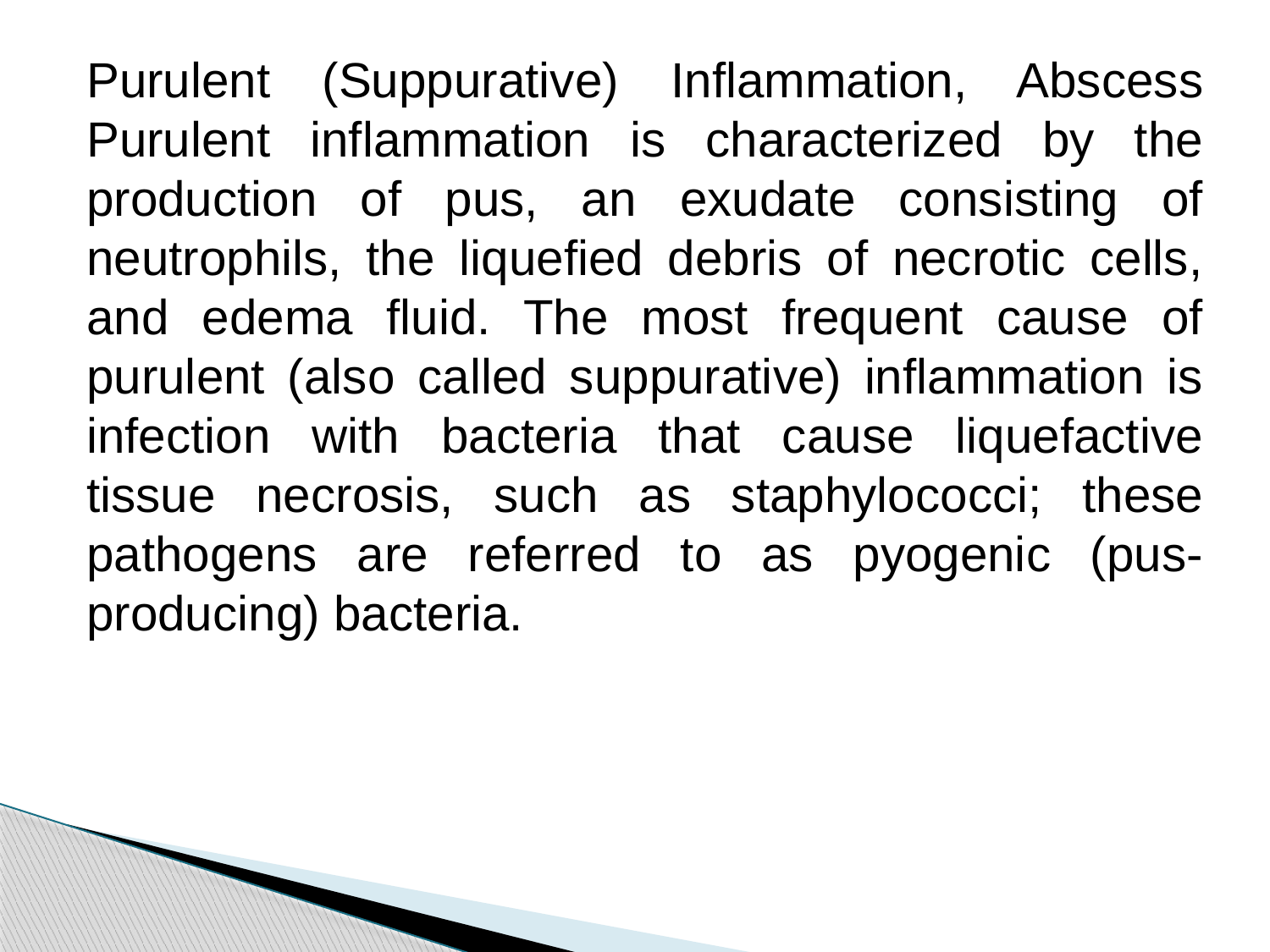

Purulent (Suppurative) Inflammation, Abscess Purulent inflammation is characterized by the production of pus, an exudate consisting of neutrophils, the liquefied debris of necrotic cells, and edema fluid. The most frequent cause of purulent (also called suppurative) inflammation is infection with bacteria that cause liquefactive tissue necrosis, such as staphylococci; these pathogens are referred to as pyogenic (pus-producing) bacteria.